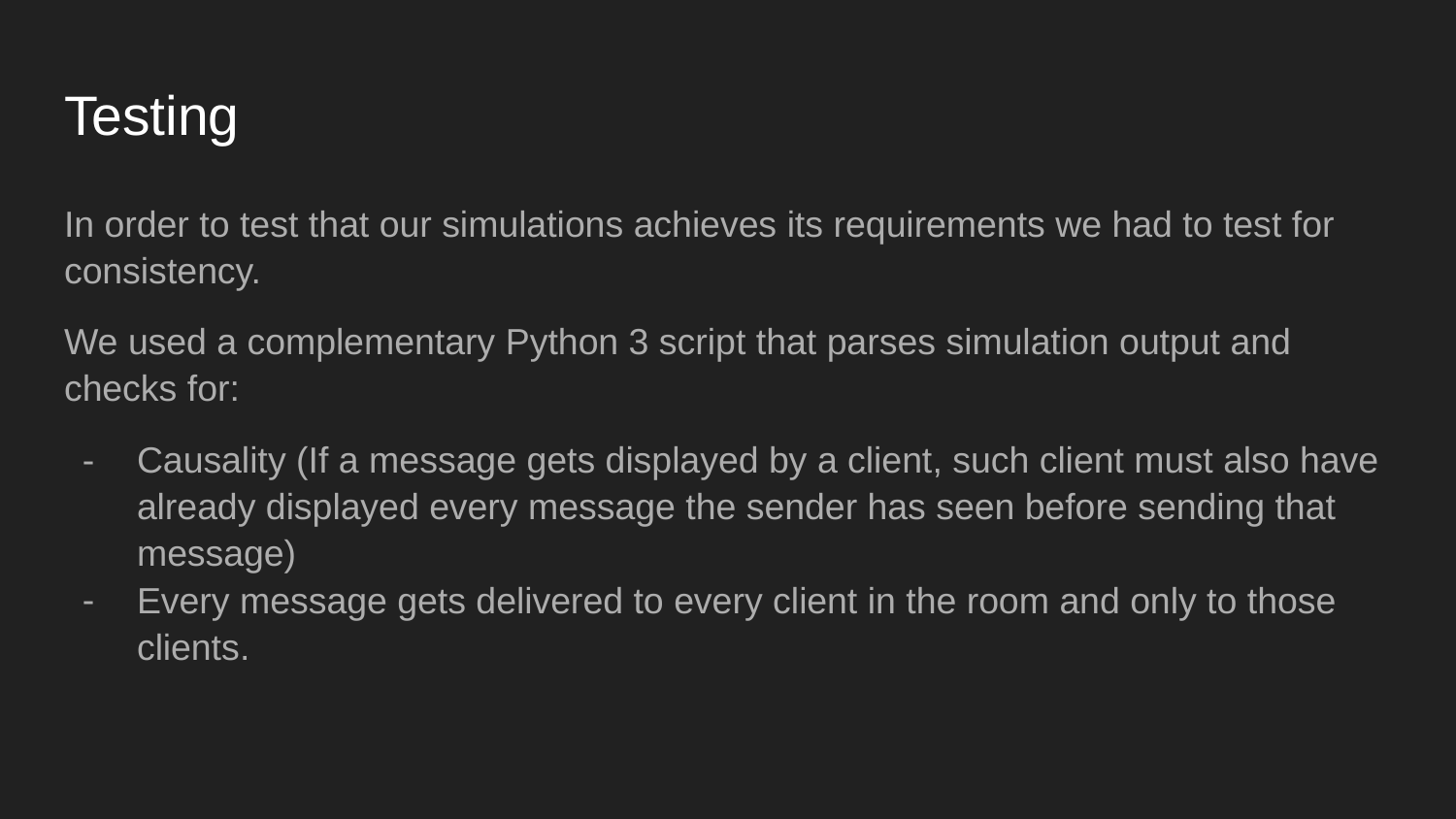

# Testing
In order to test that our simulations achieves its requirements we had to test for consistency.
We used a complementary Python 3 script that parses simulation output and checks for:
Causality (If a message gets displayed by a client, such client must also have already displayed every message the sender has seen before sending that message)
Every message gets delivered to every client in the room and only to those clients.